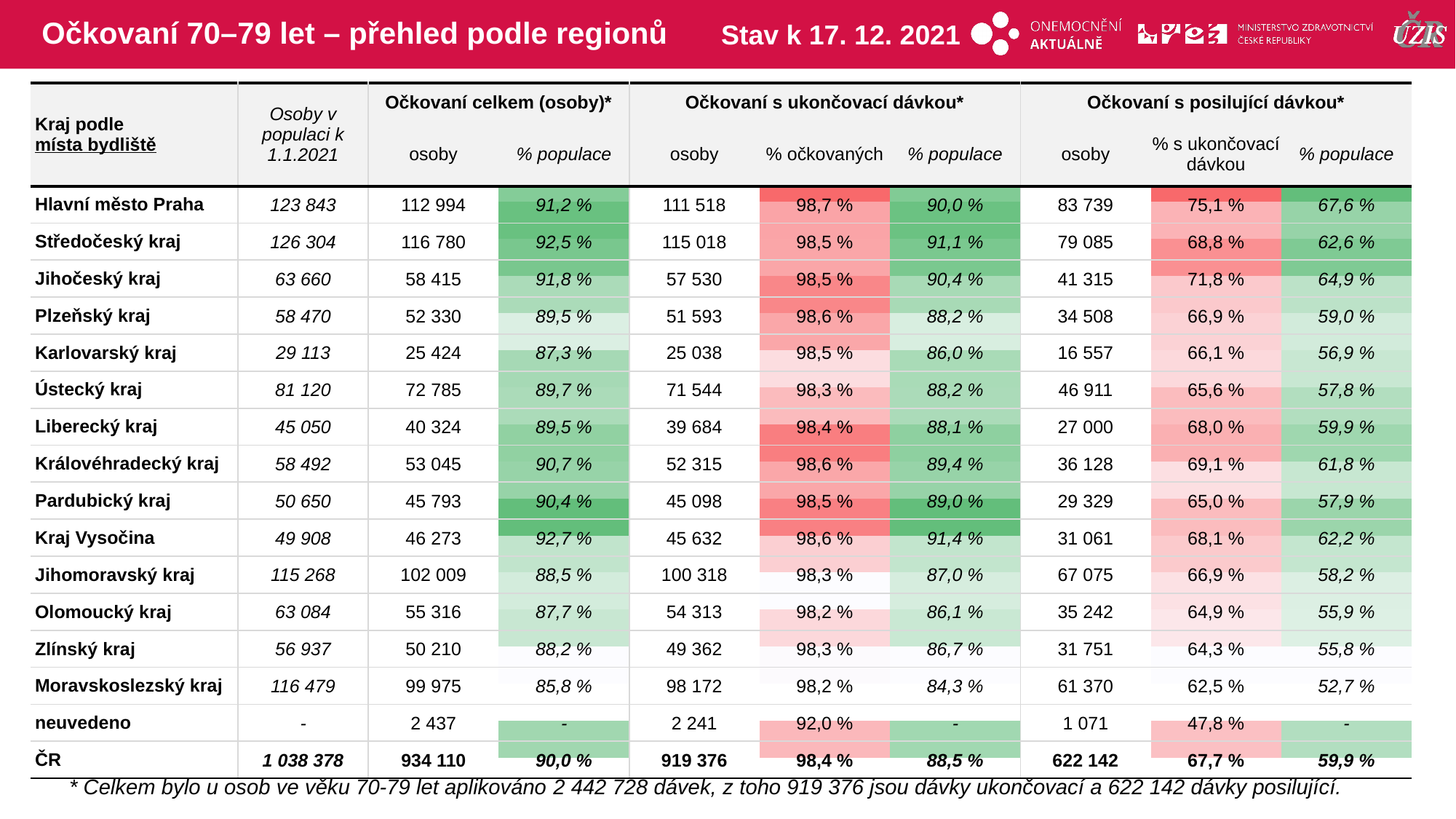

# Očkovaní 70–79 let – přehled podle regionů
Stav k 17. 12. 2021
| Kraj podle místa bydliště | Osoby v populaci k 1.1.2021 | Očkovaní celkem (osoby)\* |  | Očkovaní s ukončovací dávkou\* |  |  | Očkovaní s posilující dávkou\* |  |  |
| --- | --- | --- | --- | --- | --- | --- | --- | --- | --- |
|  |  | osoby | % populace | osoby | % očkovaných | % populace | osoby | % s ukončovací dávkou | % populace |
| Hlavní město Praha | 123 843 | 112 994 | 91,2 % | 111 518 | 98,7 % | 90,0 % | 83 739 | 75,1 % | 67,6 % |
| Středočeský kraj | 126 304 | 116 780 | 92,5 % | 115 018 | 98,5 % | 91,1 % | 79 085 | 68,8 % | 62,6 % |
| Jihočeský kraj | 63 660 | 58 415 | 91,8 % | 57 530 | 98,5 % | 90,4 % | 41 315 | 71,8 % | 64,9 % |
| Plzeňský kraj | 58 470 | 52 330 | 89,5 % | 51 593 | 98,6 % | 88,2 % | 34 508 | 66,9 % | 59,0 % |
| Karlovarský kraj | 29 113 | 25 424 | 87,3 % | 25 038 | 98,5 % | 86,0 % | 16 557 | 66,1 % | 56,9 % |
| Ústecký kraj | 81 120 | 72 785 | 89,7 % | 71 544 | 98,3 % | 88,2 % | 46 911 | 65,6 % | 57,8 % |
| Liberecký kraj | 45 050 | 40 324 | 89,5 % | 39 684 | 98,4 % | 88,1 % | 27 000 | 68,0 % | 59,9 % |
| Královéhradecký kraj | 58 492 | 53 045 | 90,7 % | 52 315 | 98,6 % | 89,4 % | 36 128 | 69,1 % | 61,8 % |
| Pardubický kraj | 50 650 | 45 793 | 90,4 % | 45 098 | 98,5 % | 89,0 % | 29 329 | 65,0 % | 57,9 % |
| Kraj Vysočina | 49 908 | 46 273 | 92,7 % | 45 632 | 98,6 % | 91,4 % | 31 061 | 68,1 % | 62,2 % |
| Jihomoravský kraj | 115 268 | 102 009 | 88,5 % | 100 318 | 98,3 % | 87,0 % | 67 075 | 66,9 % | 58,2 % |
| Olomoucký kraj | 63 084 | 55 316 | 87,7 % | 54 313 | 98,2 % | 86,1 % | 35 242 | 64,9 % | 55,9 % |
| Zlínský kraj | 56 937 | 50 210 | 88,2 % | 49 362 | 98,3 % | 86,7 % | 31 751 | 64,3 % | 55,8 % |
| Moravskoslezský kraj | 116 479 | 99 975 | 85,8 % | 98 172 | 98,2 % | 84,3 % | 61 370 | 62,5 % | 52,7 % |
| neuvedeno | - | 2 437 | - | 2 241 | 92,0 % | - | 1 071 | 47,8 % | - |
| ČR | 1 038 378 | 934 110 | 90,0 % | 919 376 | 98,4 % | 88,5 % | 622 142 | 67,7 % | 59,9 % |
|  |  |  |  |  |  |  |  |  |
| --- | --- | --- | --- | --- | --- | --- | --- | --- |
|  |  |  |  |  |  |  |  |  |
|  |  |  |  |  |  |  |  |  |
|  |  |  |  |  |  |  |  |  |
|  |  |  |  |  |  |  |  |  |
|  |  |  |  |  |  |  |  |  |
|  |  |  |  |  |  |  |  |  |
|  |  |  |  |  |  |  |  |  |
|  |  |  |  |  |  |  |  |  |
|  |  |  |  |  |  |  |  |  |
|  |  |  |  |  |  |  |  |  |
|  |  |  |  |  |  |  |  |  |
|  |  |  |  |  |  |  |  |  |
|  |  |  |  |  |  |  |  |  |
|  |  |  |  |  |  |  |  |  |
|  |  |  |  |  |  |  |  |  |
* Celkem bylo u osob ve věku 70-79 let aplikováno 2 442 728 dávek, z toho 919 376 jsou dávky ukončovací a 622 142 dávky posilující.